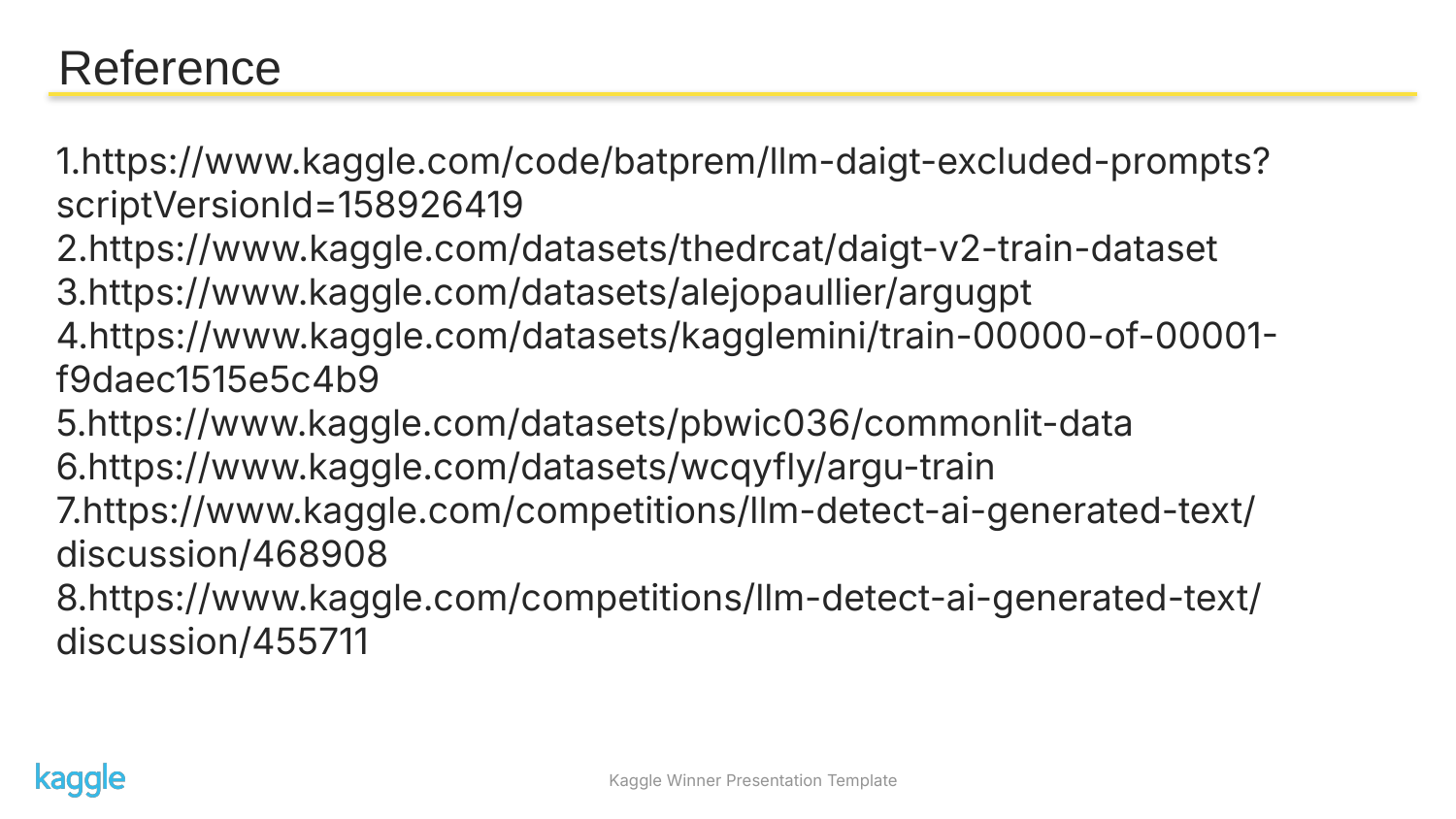

Reference
1.https://www.kaggle.com/code/batprem/llm-daigt-excluded-prompts?scriptVersionId=158926419
2.https://www.kaggle.com/datasets/thedrcat/daigt-v2-train-dataset
3.https://www.kaggle.com/datasets/alejopaullier/argugpt
4.https://www.kaggle.com/datasets/kagglemini/train-00000-of-00001-f9daec1515e5c4b9
5.https://www.kaggle.com/datasets/pbwic036/commonlit-data
6.https://www.kaggle.com/datasets/wcqyfly/argu-train
7.https://www.kaggle.com/competitions/llm-detect-ai-generated-text/discussion/468908
8.https://www.kaggle.com/competitions/llm-detect-ai-generated-text/discussion/455711
15